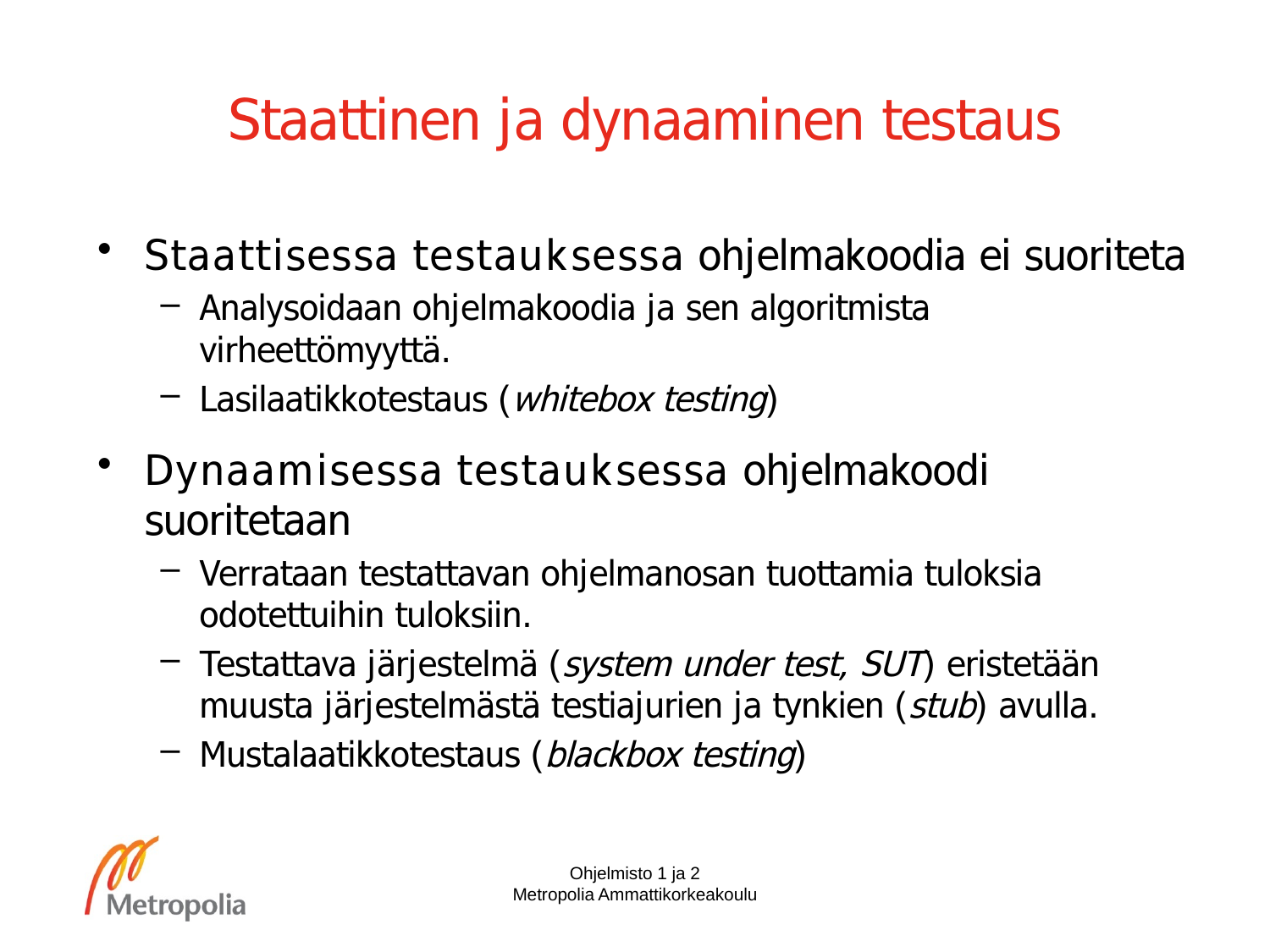

# Staattinen ja dynaaminen testaus
Staattisessa testauksessa ohjelmakoodia ei suoriteta
Analysoidaan ohjelmakoodia ja sen algoritmista virheettömyyttä.
Lasilaatikkotestaus (whitebox testing)
Dynaamisessa testauksessa ohjelmakoodi suoritetaan
Verrataan testattavan ohjelmanosan tuottamia tuloksia odotettuihin tuloksiin.
Testattava järjestelmä (system under test, SUT) eristetään muusta järjestelmästä testiajurien ja tynkien (stub) avulla.
Mustalaatikkotestaus (blackbox testing)

Ohjelmisto 1 ja 2
Metropolia Ammattikorkeakoulu